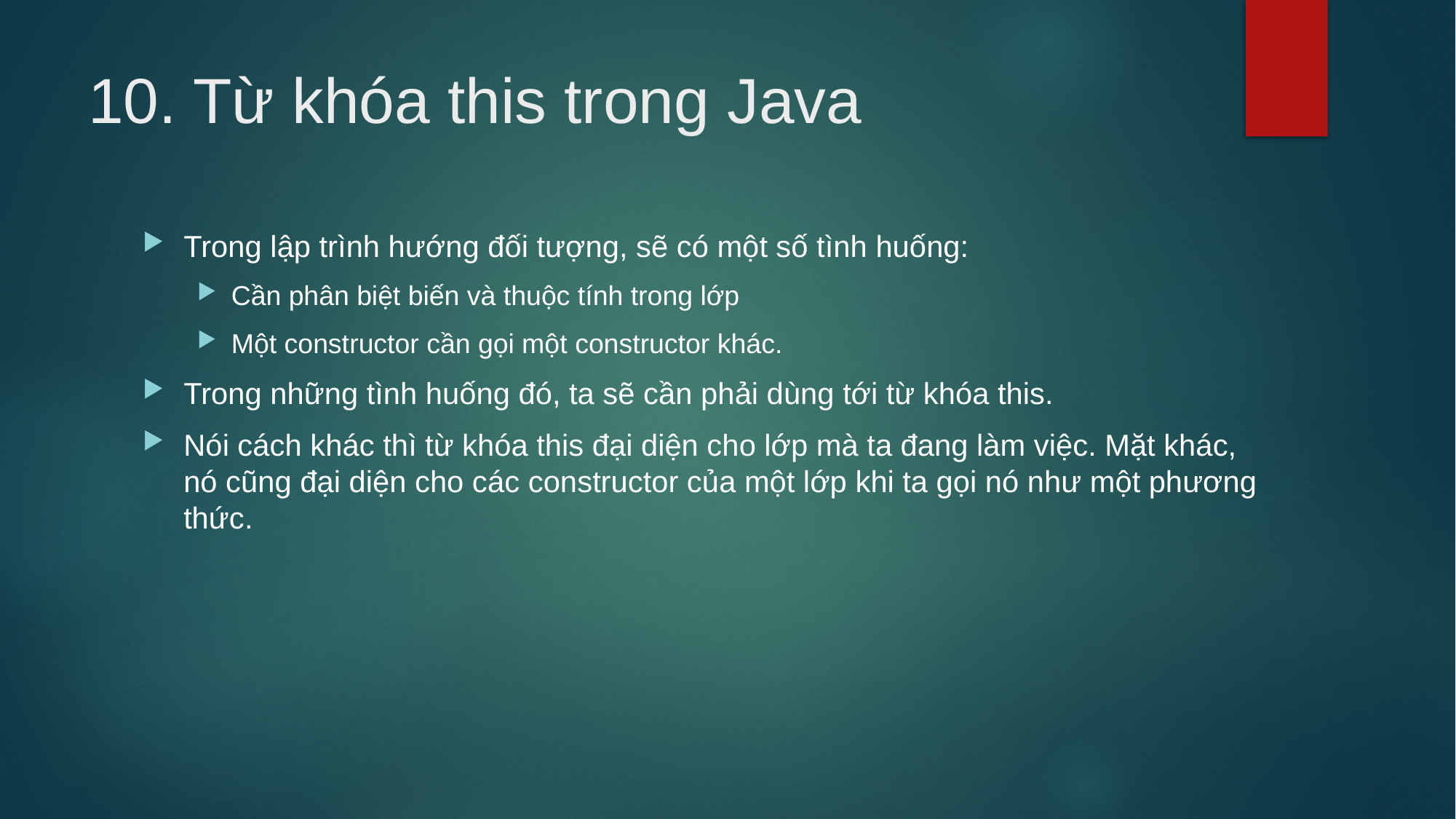

# 10. Từ khóa this trong Java
Trong lập trình hướng đối tượng, sẽ có một số tình huống:
Cần phân biệt biến và thuộc tính trong lớp
Một constructor cần gọi một constructor khác.
Trong những tình huống đó, ta sẽ cần phải dùng tới từ khóa this.
Nói cách khác thì từ khóa this đại diện cho lớp mà ta đang làm việc. Mặt khác, nó cũng đại diện cho các constructor của một lớp khi ta gọi nó như một phương thức.